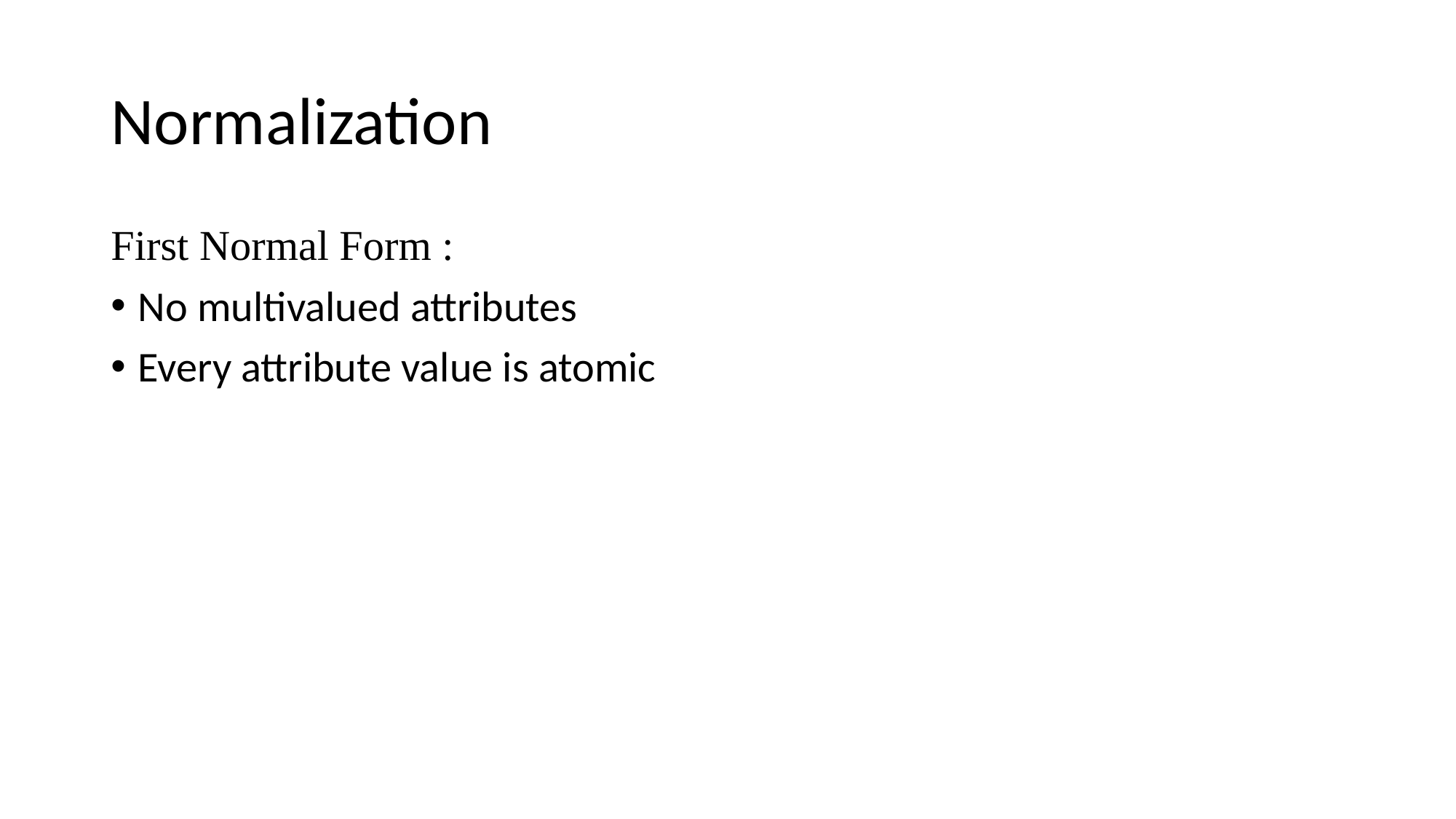

# Normalization
First Normal Form :
No multivalued attributes
Every attribute value is atomic